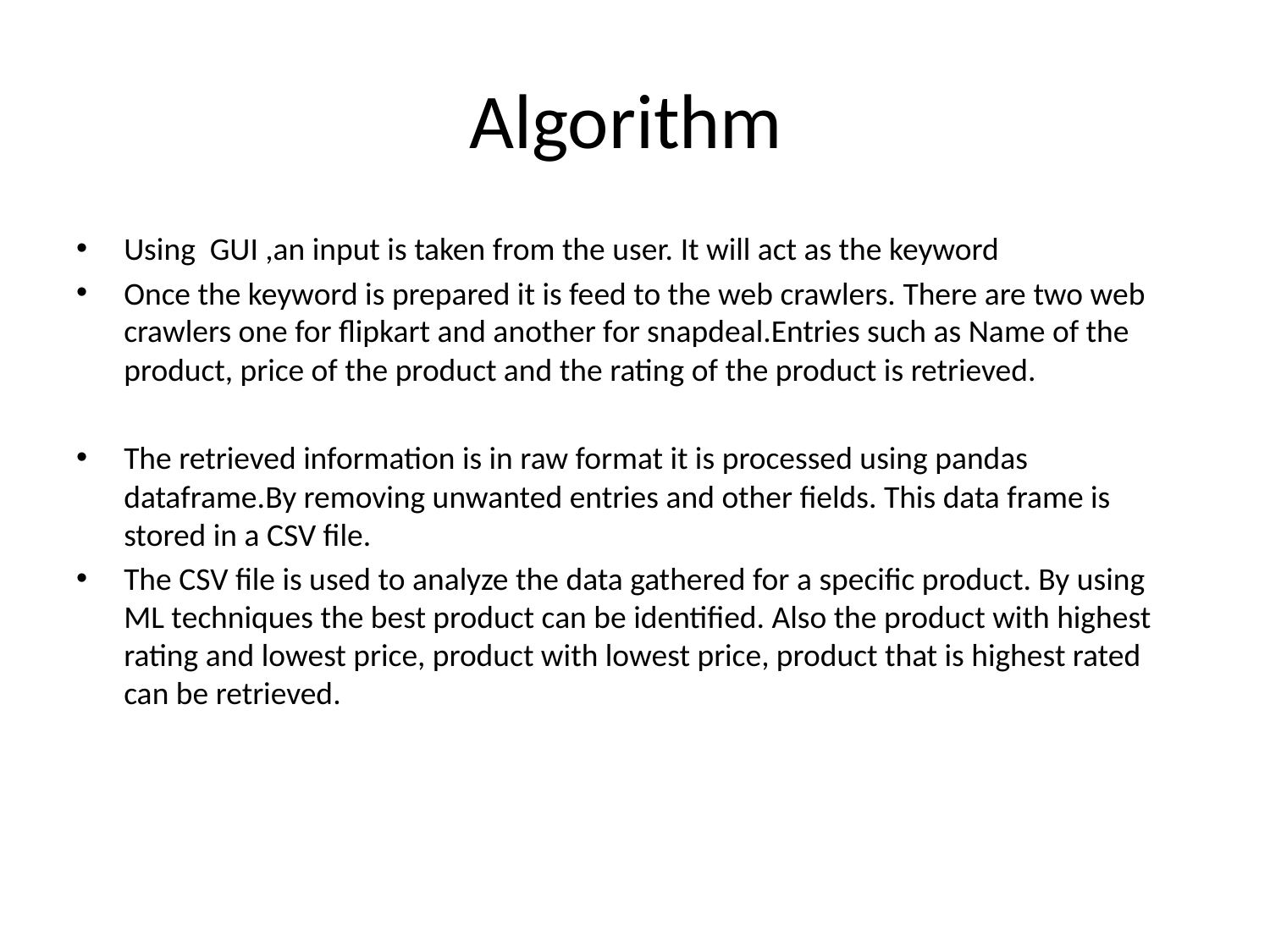

# Algorithm
Using  GUI ,an input is taken from the user. It will act as the keyword
Once the keyword is prepared it is feed to the web crawlers. There are two web crawlers one for flipkart and another for snapdeal.Entries such as Name of the product, price of the product and the rating of the product is retrieved.

The retrieved information is in raw format it is processed using pandas dataframe.By removing unwanted entries and other fields. This data frame is stored in a CSV file.
The CSV file is used to analyze the data gathered for a specific product. By using ML techniques the best product can be identified. Also the product with highest rating and lowest price, product with lowest price, product that is highest rated can be retrieved.